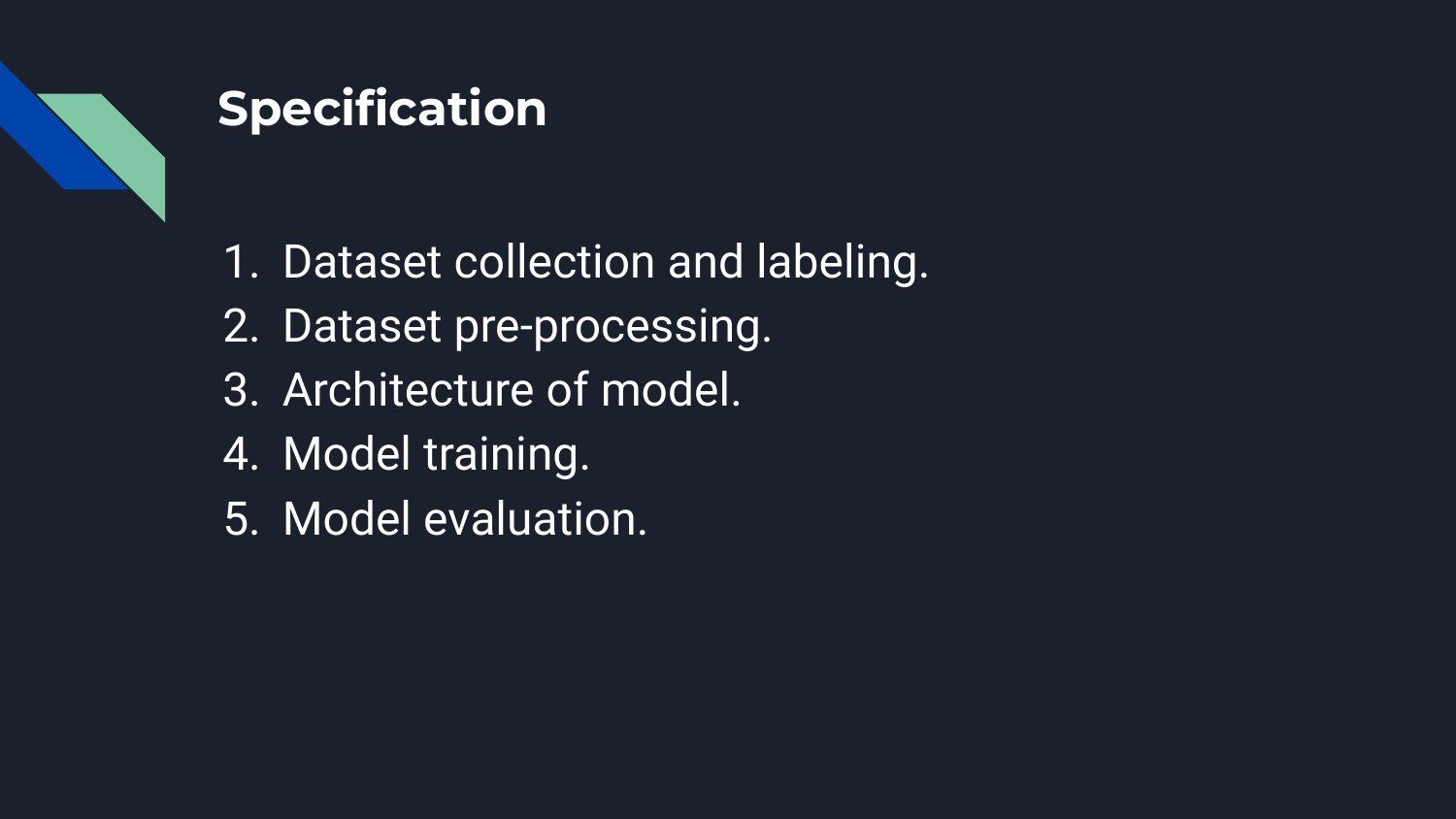

# Specification
Dataset collection and labeling.
Dataset pre-processing.
Architecture of model.
Model training.
Model evaluation.